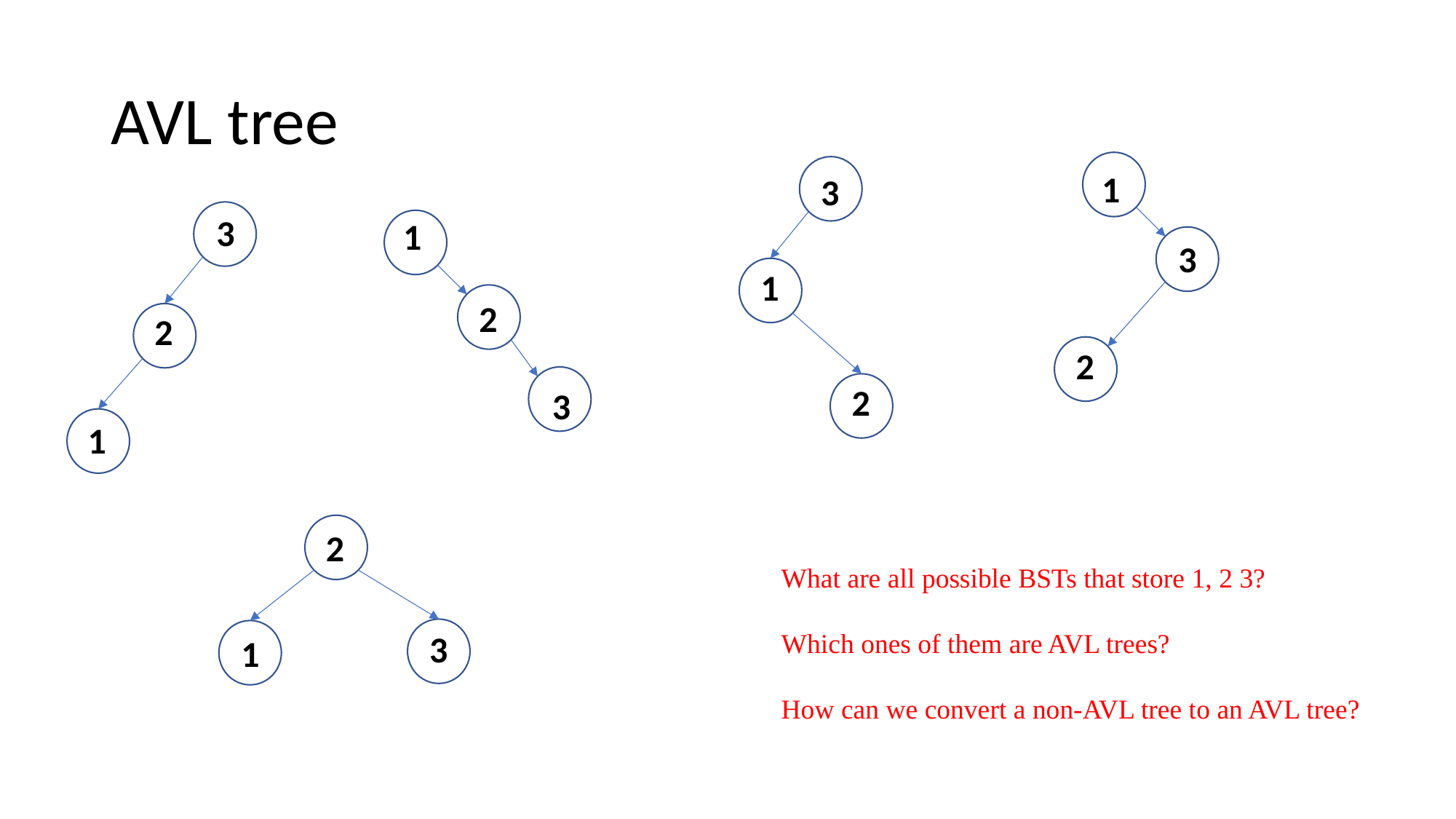

# AVL tree

1
3

3
1

3

1

2

2

2

`
2
3

1

2
What are all possible BSTs that store 1, 2 3?

Which ones of them are AVL trees?

How can we convert a non-AVL tree to an AVL tree?

3
1